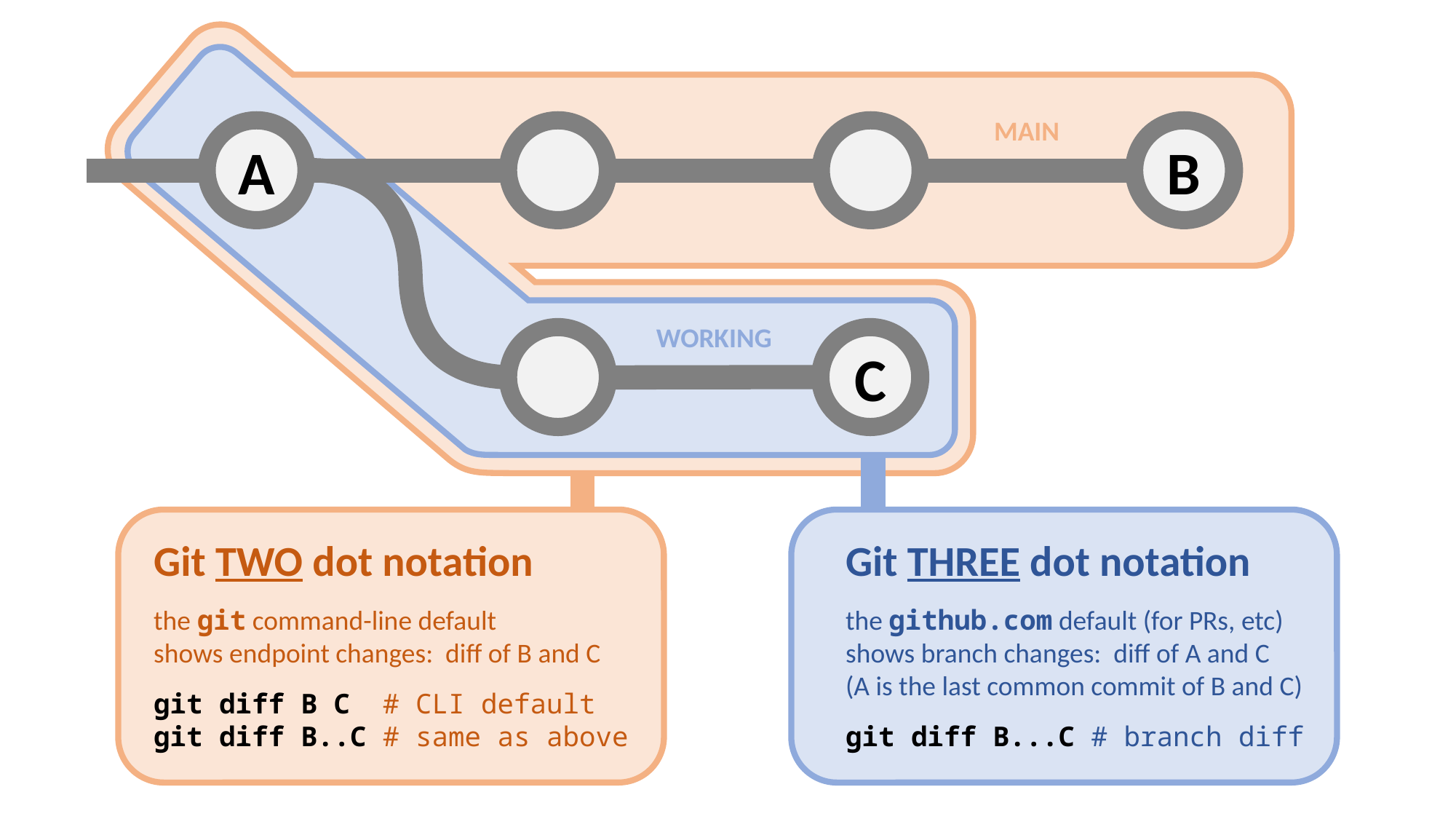

MAIN
A

B

C
WORKING

Git TWO dot notation
the git command-line default
shows endpoint changes:  diff of B and C
git diff B C  # CLI default
git diff B..C # same as above
Git THREE dot notation
the github.com default (for PRs, etc)
shows branch changes:  diff of A and C
(A is the last common commit of B and C)
git diff B...C # branch diff